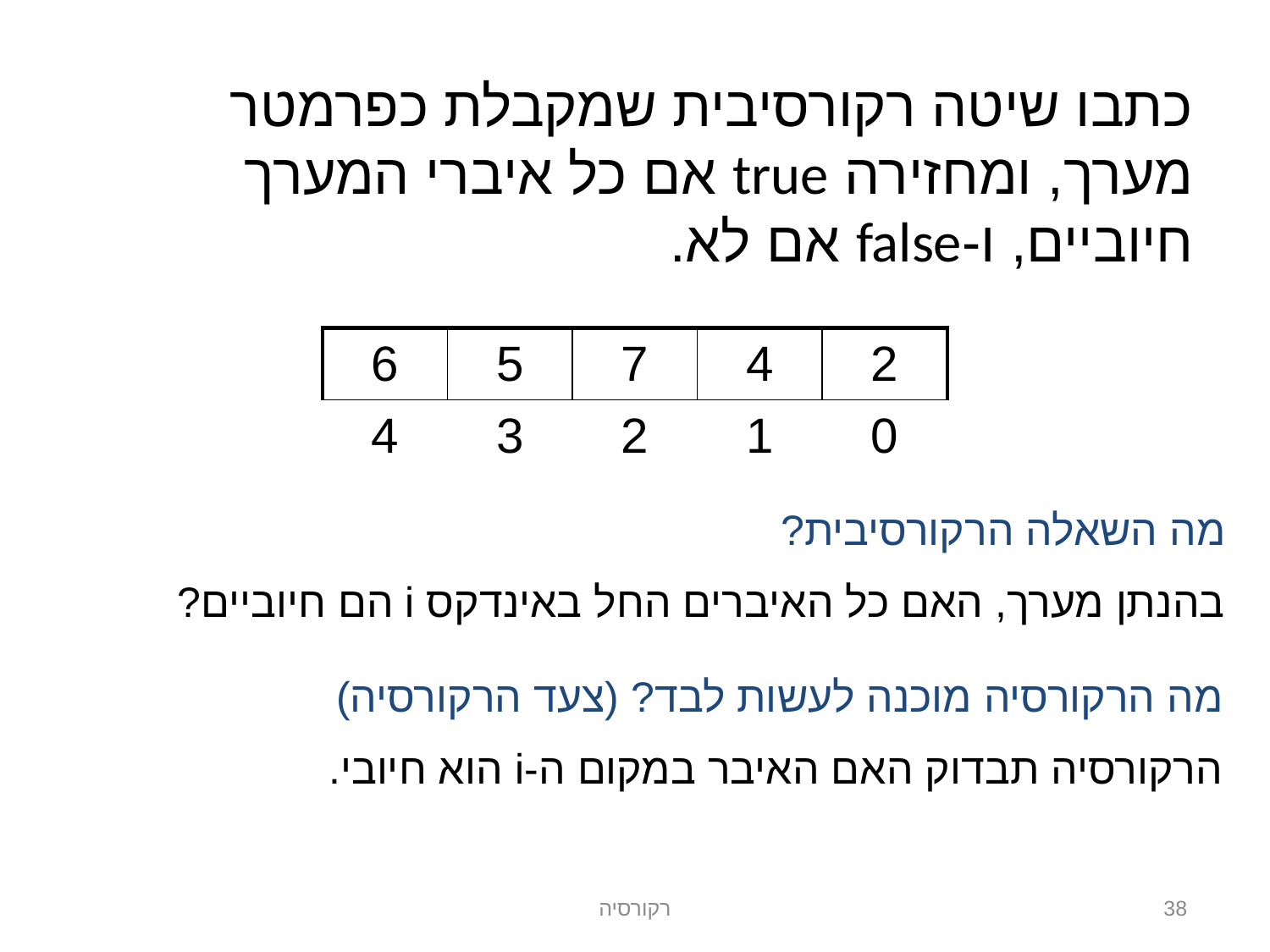

כתבו שיטה רקורסיבית שמקבלת כפרמטר מערך, ומחזירה true אם כל איברי המערך חיוביים, ו-false אם לא.
| 6 | 5 | 7 | 4 | 2 |
| --- | --- | --- | --- | --- |
| 4 | 3 | 2 | 1 | 0 |
מה השאלה הרקורסיבית?
בהנתן מערך, האם כל האיברים החל באינדקס i הם חיוביים?
מה הרקורסיה מוכנה לעשות לבד? (צעד הרקורסיה)
הרקורסיה תבדוק האם האיבר במקום ה-i הוא חיובי.
רקורסיה
38